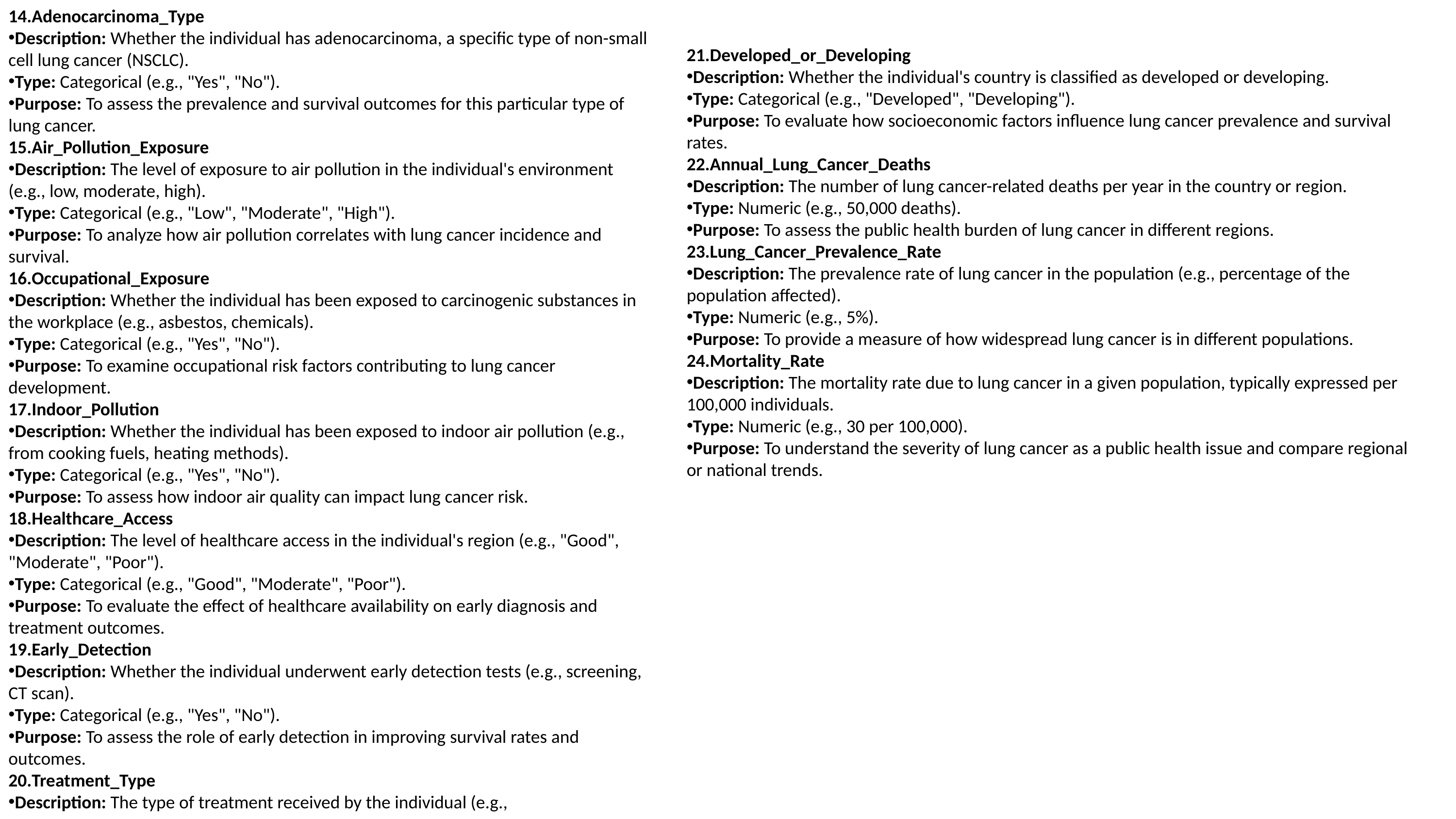

Adenocarcinoma_Type
Description: Whether the individual has adenocarcinoma, a specific type of non-small cell lung cancer (NSCLC).
Type: Categorical (e.g., "Yes", "No").
Purpose: To assess the prevalence and survival outcomes for this particular type of lung cancer.
Air_Pollution_Exposure
Description: The level of exposure to air pollution in the individual's environment (e.g., low, moderate, high).
Type: Categorical (e.g., "Low", "Moderate", "High").
Purpose: To analyze how air pollution correlates with lung cancer incidence and survival.
Occupational_Exposure
Description: Whether the individual has been exposed to carcinogenic substances in the workplace (e.g., asbestos, chemicals).
Type: Categorical (e.g., "Yes", "No").
Purpose: To examine occupational risk factors contributing to lung cancer development.
Indoor_Pollution
Description: Whether the individual has been exposed to indoor air pollution (e.g., from cooking fuels, heating methods).
Type: Categorical (e.g., "Yes", "No").
Purpose: To assess how indoor air quality can impact lung cancer risk.
Healthcare_Access
Description: The level of healthcare access in the individual's region (e.g., "Good", "Moderate", "Poor").
Type: Categorical (e.g., "Good", "Moderate", "Poor").
Purpose: To evaluate the effect of healthcare availability on early diagnosis and treatment outcomes.
Early_Detection
Description: Whether the individual underwent early detection tests (e.g., screening, CT scan).
Type: Categorical (e.g., "Yes", "No").
Purpose: To assess the role of early detection in improving survival rates and outcomes.
Treatment_Type
Description: The type of treatment received by the individual (e.g.,
Developed_or_Developing
Description: Whether the individual's country is classified as developed or developing.
Type: Categorical (e.g., "Developed", "Developing").
Purpose: To evaluate how socioeconomic factors influence lung cancer prevalence and survival rates.
Annual_Lung_Cancer_Deaths
Description: The number of lung cancer-related deaths per year in the country or region.
Type: Numeric (e.g., 50,000 deaths).
Purpose: To assess the public health burden of lung cancer in different regions.
Lung_Cancer_Prevalence_Rate
Description: The prevalence rate of lung cancer in the population (e.g., percentage of the population affected).
Type: Numeric (e.g., 5%).
Purpose: To provide a measure of how widespread lung cancer is in different populations.
Mortality_Rate
Description: The mortality rate due to lung cancer in a given population, typically expressed per 100,000 individuals.
Type: Numeric (e.g., 30 per 100,000).
Purpose: To understand the severity of lung cancer as a public health issue and compare regional or national trends.